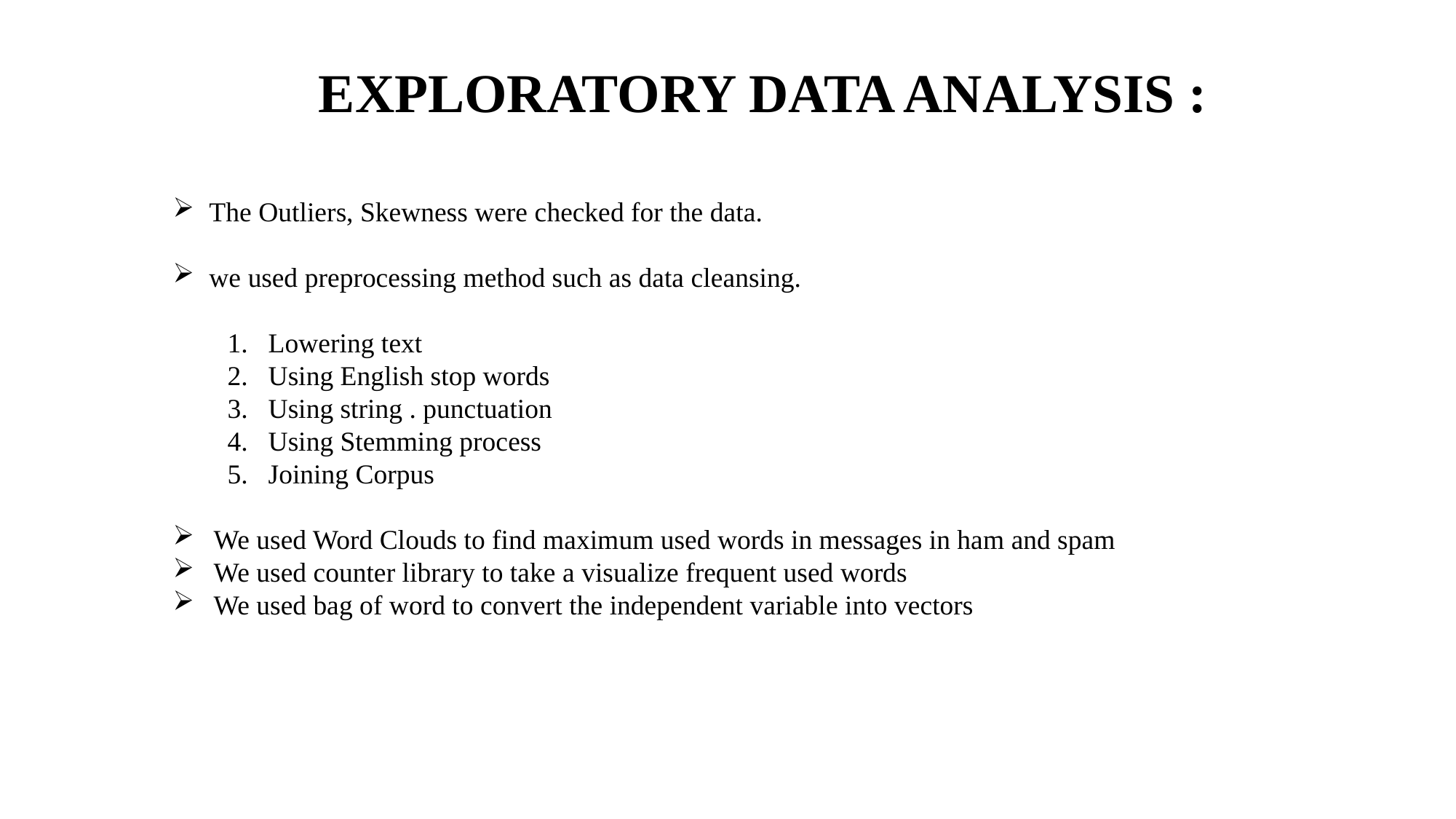

# EXPLORATORY DATA ANALYSIS :
The Outliers, Skewness were checked for the data.

we used preprocessing method such as data cleansing.

Lowering text
Using English stop words
Using string . punctuation
Using Stemming process
Joining Corpus

We used Word Clouds to find maximum used words in messages in ham and spam
We used counter library to take a visualize frequent used words
We used bag of word to convert the independent variable into vectors